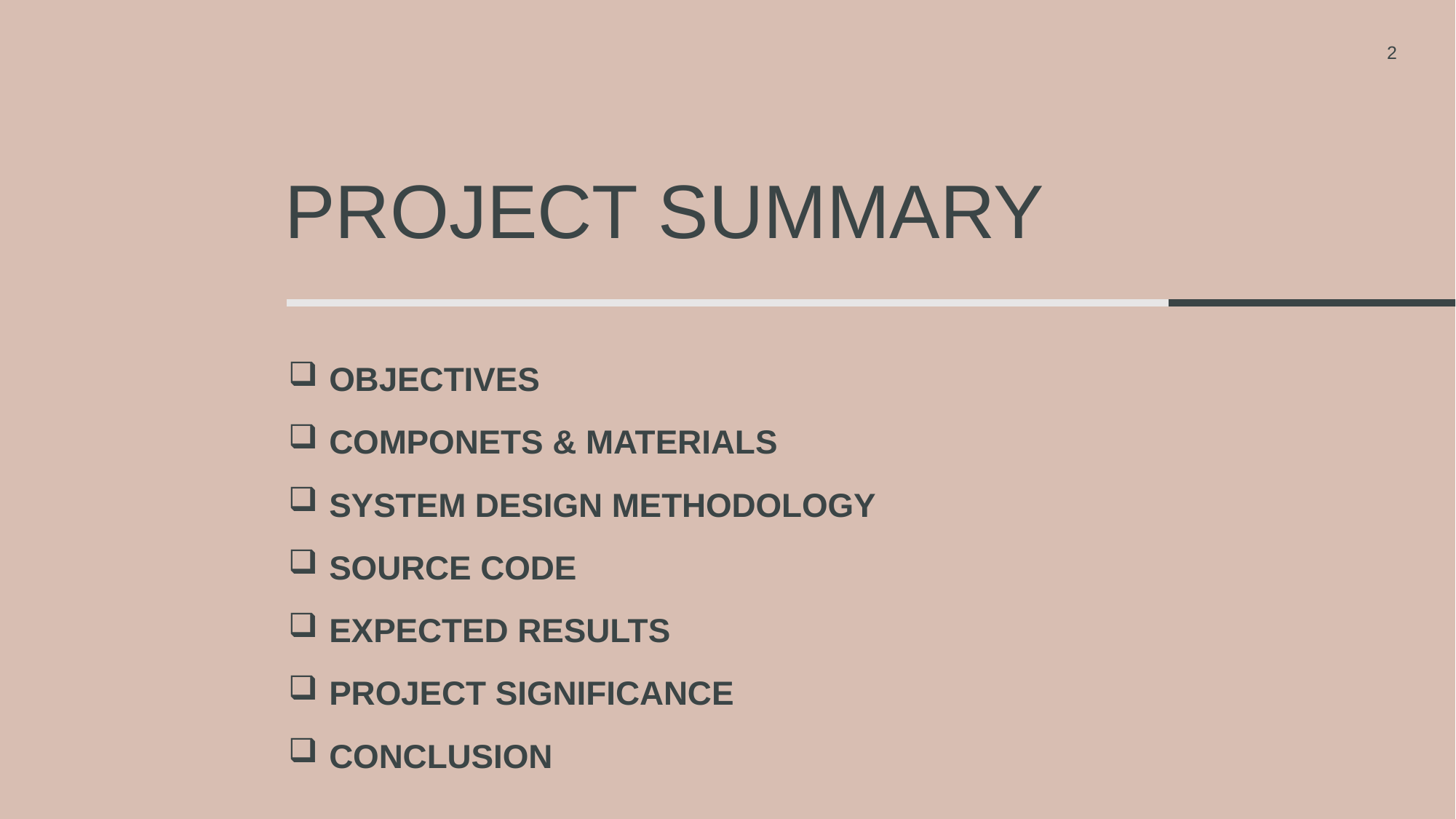

2
# PROJECT SUMMARY
OBJECTIVES
COMPONETS & MATERIALS
SYSTEM DESIGN METHODOLOGY
SOURCE CODE
EXPECTED RESULTS
PROJECT SIGNIFICANCE
CONCLUSION